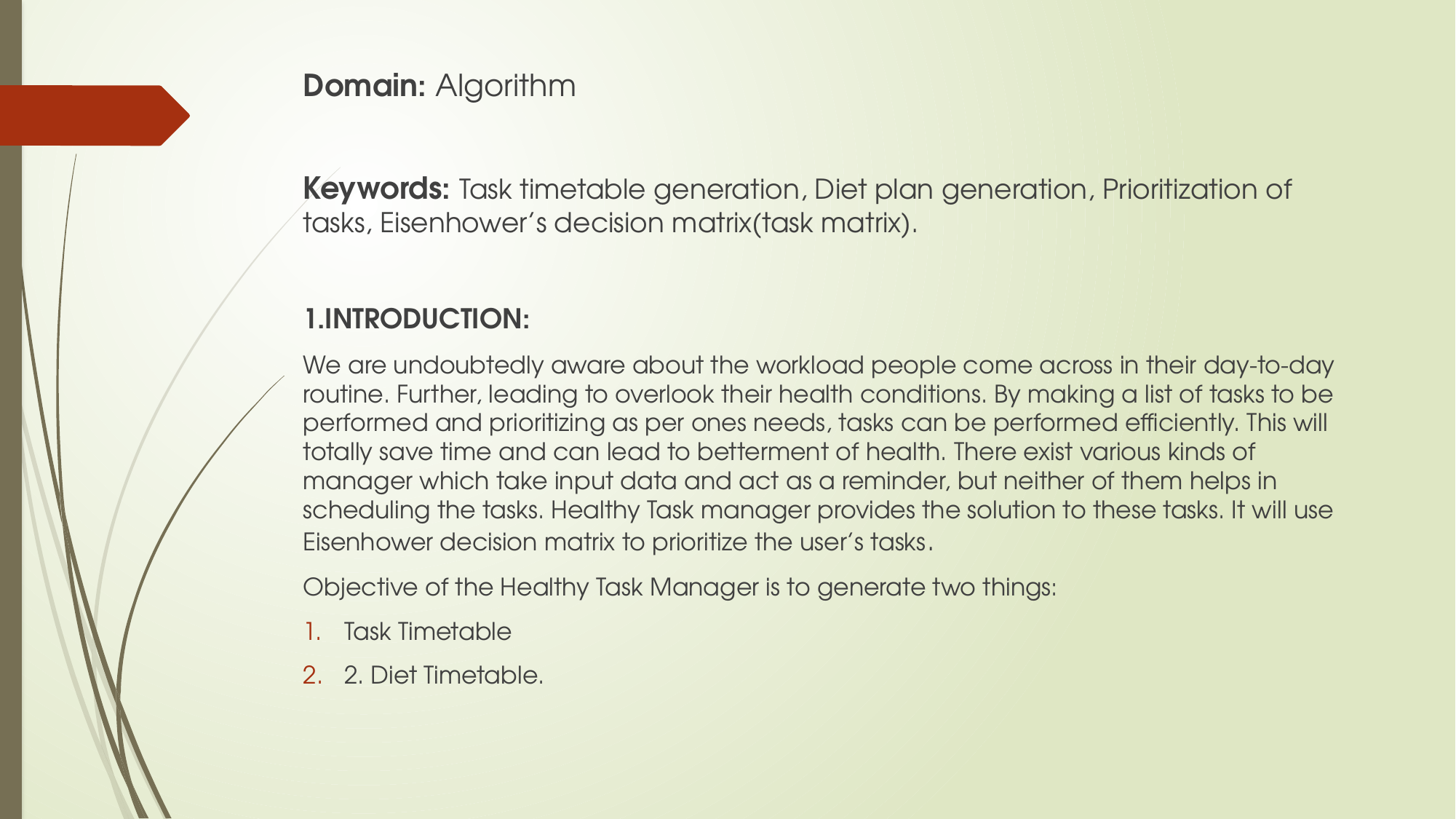

Domain: Algorithm

Keywords: Task timetable generation, Diet plan generation, Prioritization of tasks, Eisenhower’s decision matrix(task matrix).

1.INTRODUCTION:
We are undoubtedly aware about the workload people come across in their day-to-day routine. Further, leading to overlook their health conditions. By making a list of tasks to be performed and prioritizing as per ones needs, tasks can be performed efficiently. This will totally save time and can lead to betterment of health. There exist various kinds of manager which take input data and act as a reminder, but neither of them helps in scheduling the tasks. Healthy Task manager provides the solution to these tasks. It will use Eisenhower decision matrix to prioritize the user’s tasks.
Objective of the Healthy Task Manager is to generate two things:
Task Timetable
2. Diet Timetable.